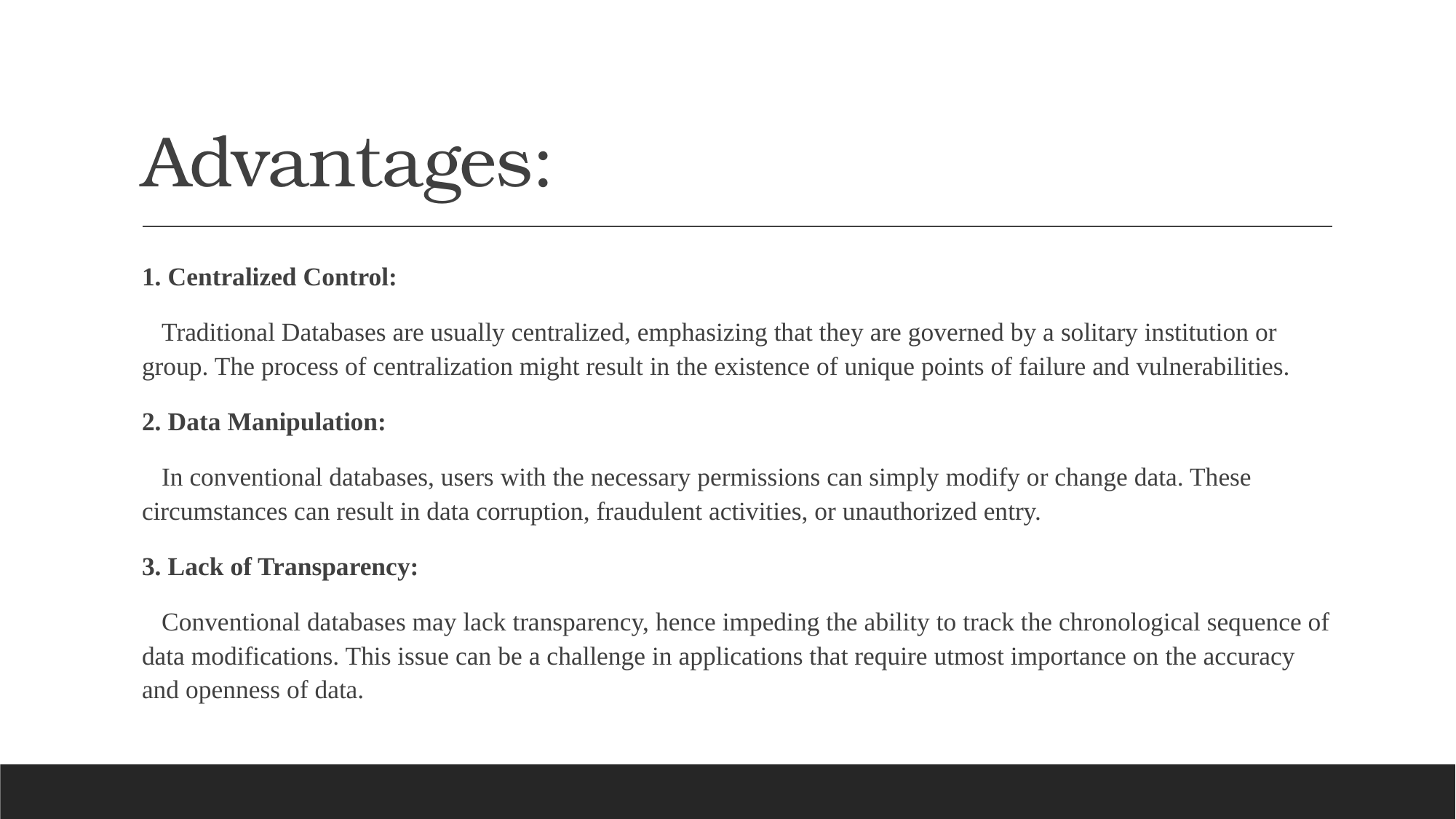

# Advantages:
1. Centralized Control:
   Traditional Databases are usually centralized, emphasizing that they are governed by a solitary institution or group. The process of centralization might result in the existence of unique points of failure and vulnerabilities.
2. Data Manipulation:
   In conventional databases, users with the necessary permissions can simply modify or change data. These circumstances can result in data corruption, fraudulent activities, or unauthorized entry.
3. Lack of Transparency:
   Conventional databases may lack transparency, hence impeding the ability to track the chronological sequence of data modifications. This issue can be a challenge in applications that require utmost importance on the accuracy and openness of data.